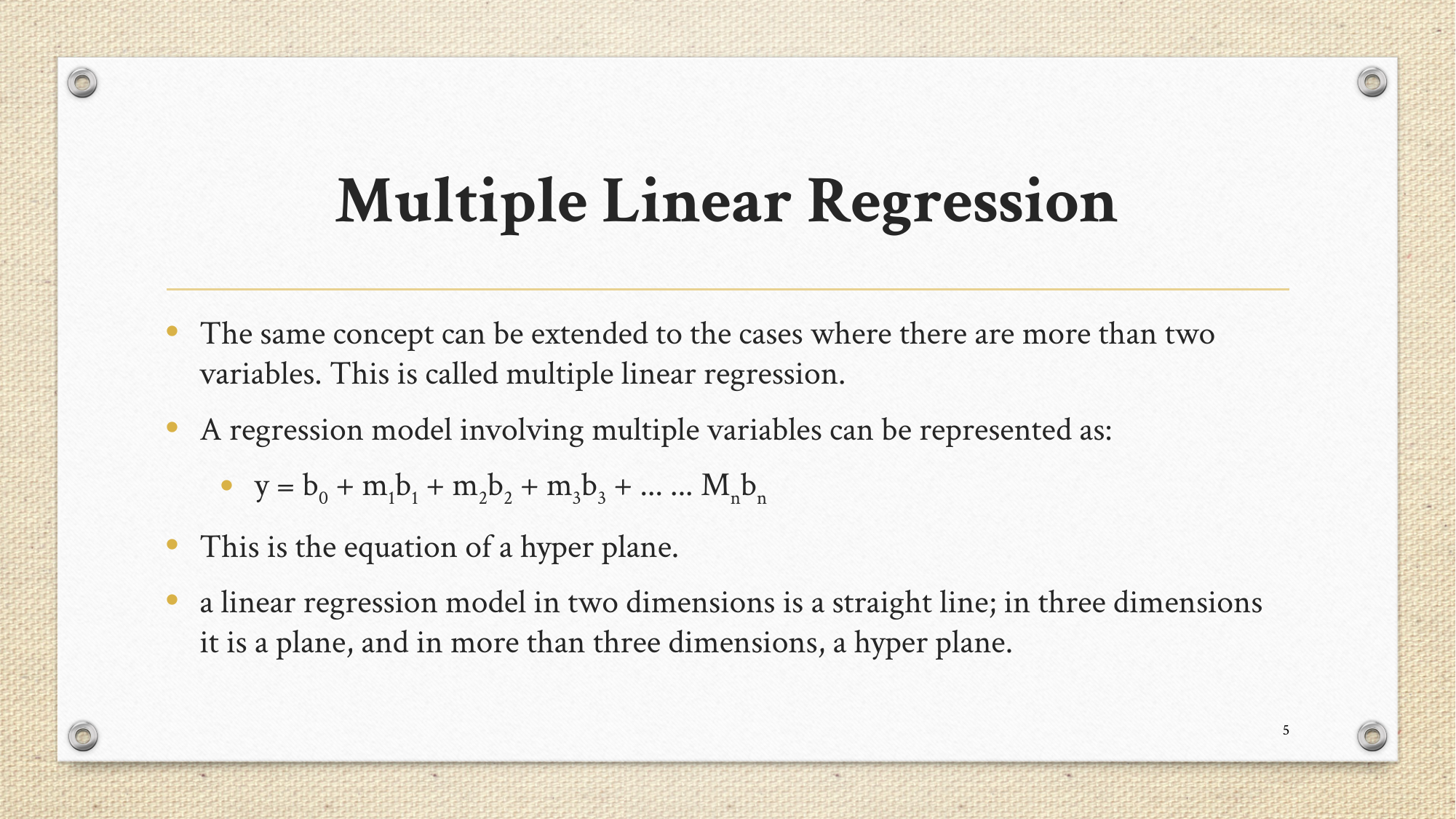

# Multiple Linear Regression
The same concept can be extended to the cases where there are more than two variables. This is called multiple linear regression.
A regression model involving multiple variables can be represented as:
y = b0 + m1b1 + m2b2 + m3b3 + ... ... Mnbn
This is the equation of a hyper plane.
a linear regression model in two dimensions is a straight line; in three dimensions it is a plane, and in more than three dimensions, a hyper plane.
5